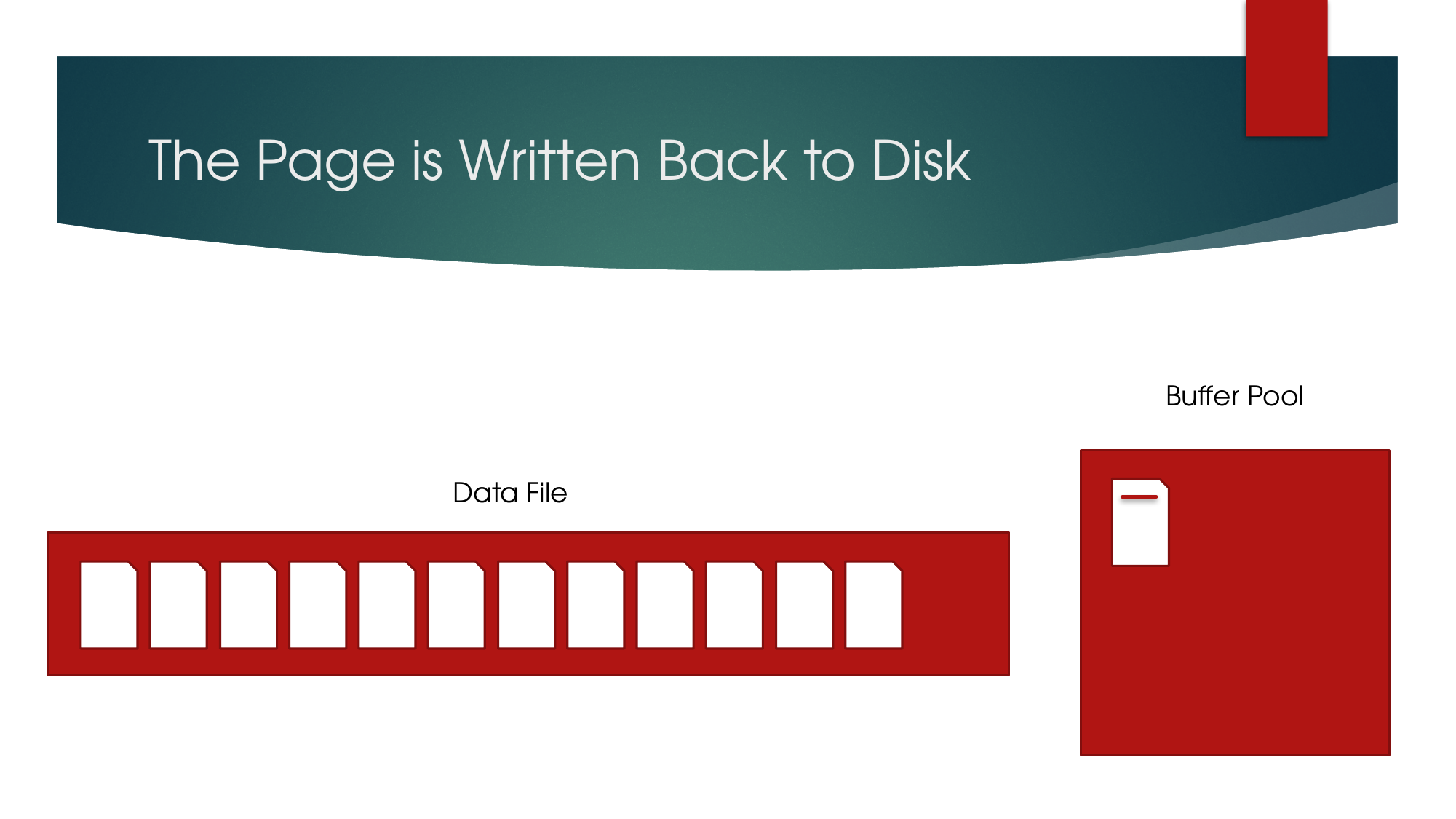

# The Page is Written Back to Disk

Buffer Pool

Data File